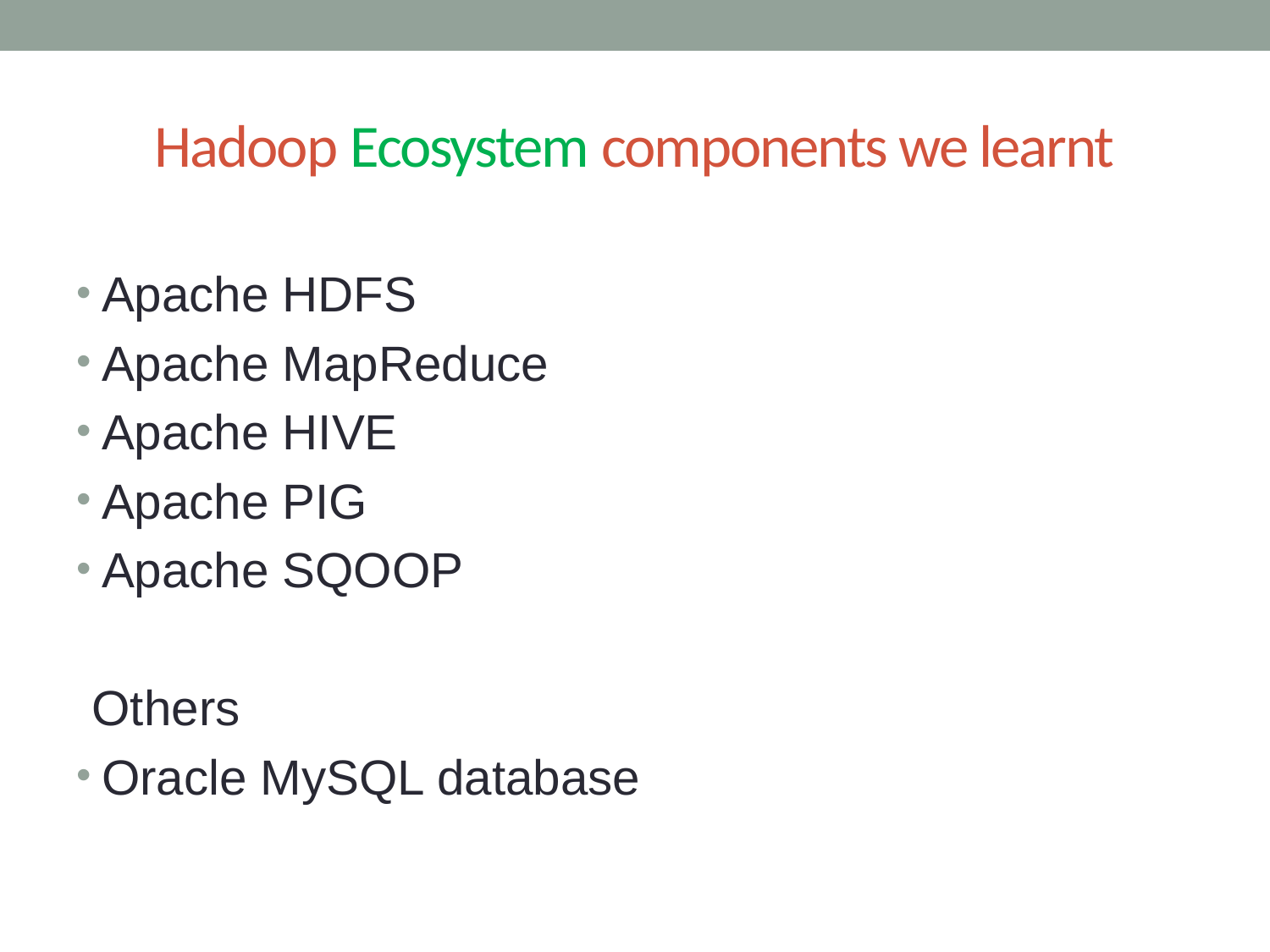

# Hadoop Ecosystem components we learnt
Apache HDFS
Apache MapReduce
Apache HIVE
Apache PIG
Apache SQOOP

Others
Oracle MySQL database